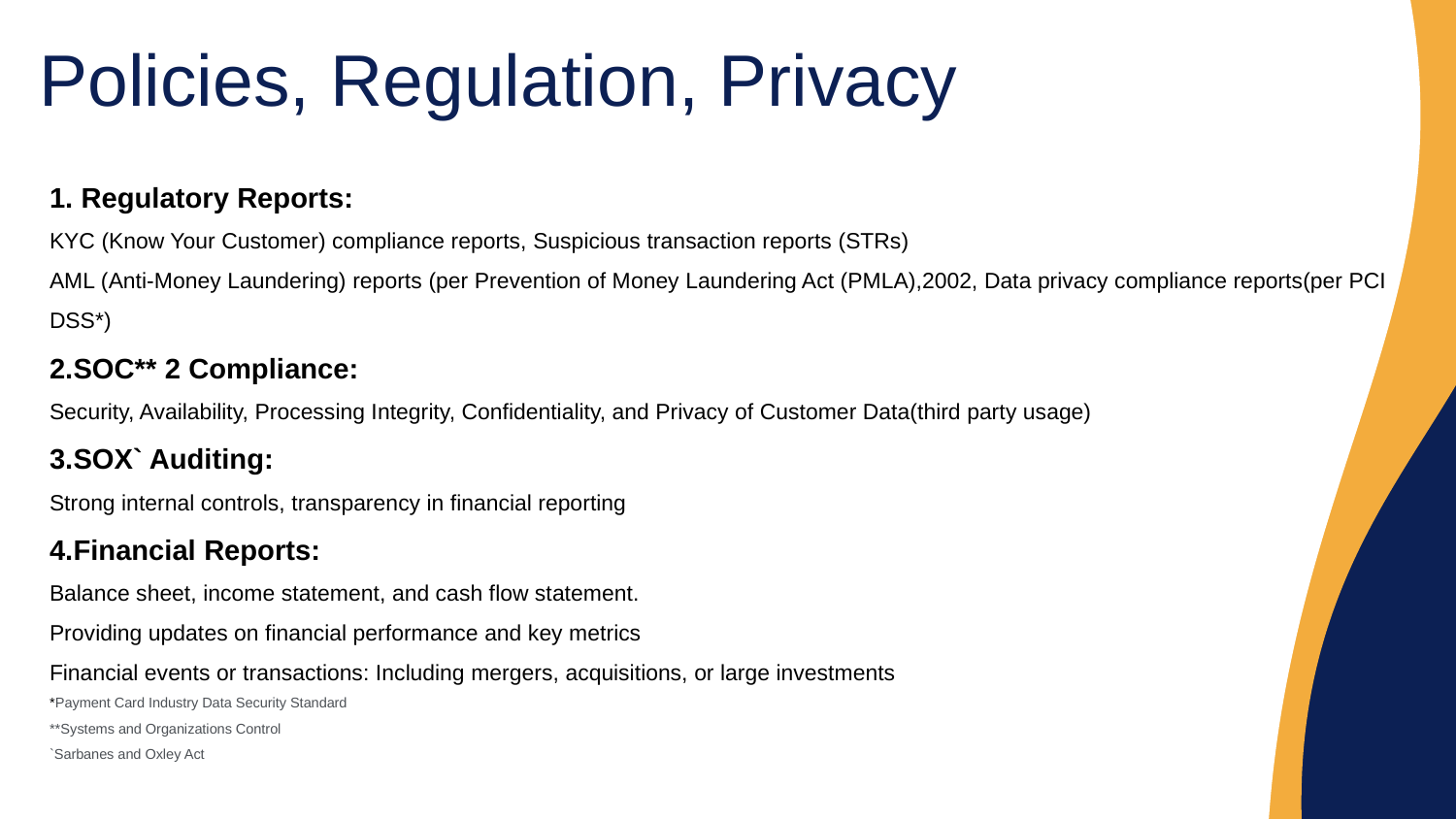

# Policies, Regulation, Privacy

1. Regulatory Reports:
KYC (Know Your Customer) compliance reports, Suspicious transaction reports (STRs)
AML (Anti-Money Laundering) reports (per Prevention of Money Laundering Act (PMLA),2002, Data privacy compliance reports(per PCI DSS*)
2.SOC** 2 Compliance:
Security, Availability, Processing Integrity, Confidentiality, and Privacy of Customer Data(third party usage)
3.SOX` Auditing:
Strong internal controls, transparency in financial reporting
4.Financial Reports:
Balance sheet, income statement, and cash flow statement.
Providing updates on financial performance and key metrics
Financial events or transactions: Including mergers, acquisitions, or large investments
*Payment Card Industry Data Security Standard
**Systems and Organizations Control
`Sarbanes and Oxley Act